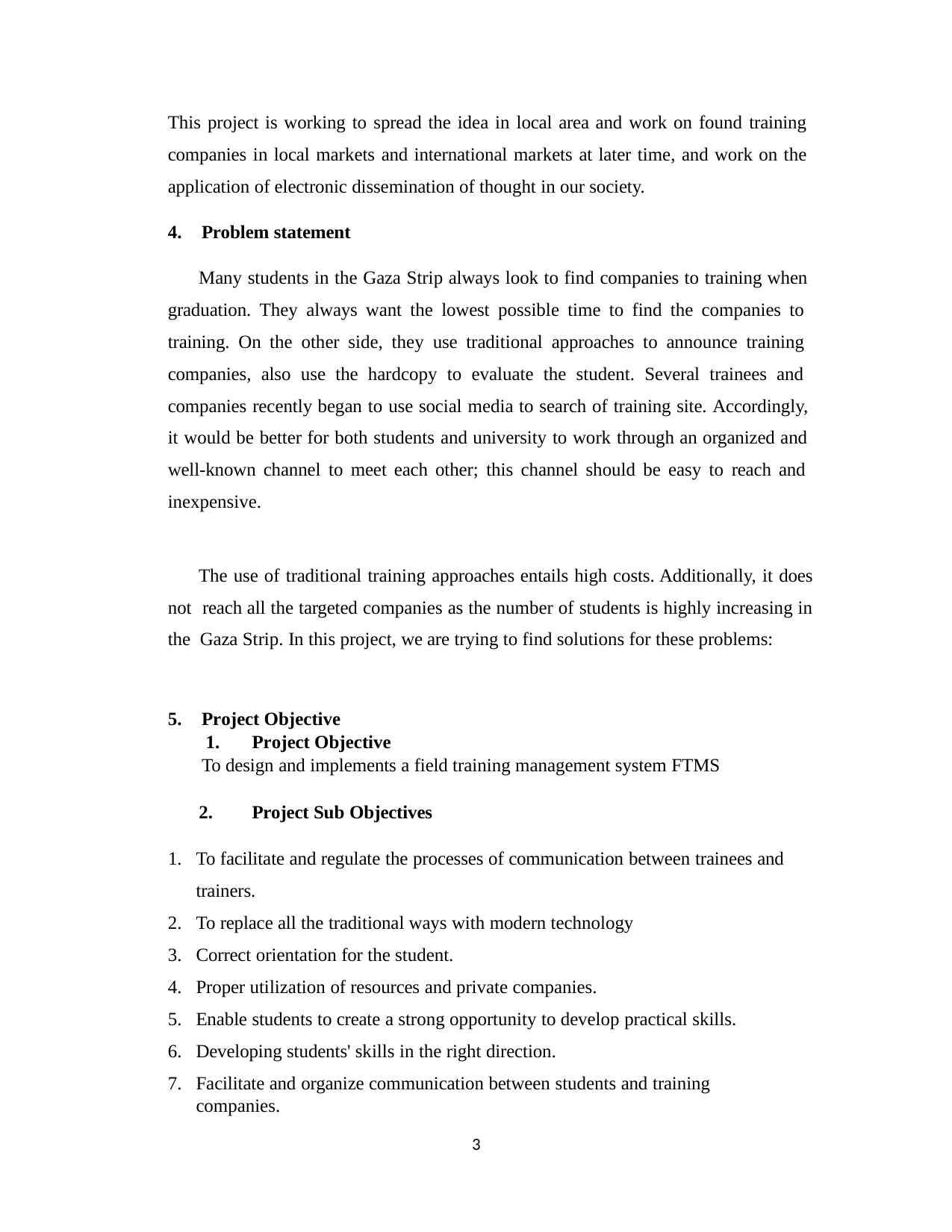

This project is working to spread the idea in local area and work on found training  companies in local markets and international markets at later time, and work on the  application of electronic dissemination of thought in our society.

Problem statement
Many students in the Gaza Strip always look to find companies to training when  graduation. They always want the lowest possible time to find the companies to  training. On the other side, they use traditional approaches to announce training  companies, also use the hardcopy to evaluate the student. Several trainees and  companies recently began to use social media to search of training site. Accordingly,  it would be better for both students and university to work through an organized and  well-known channel to meet each other; this channel should be easy to reach and  inexpensive.

The use of traditional training approaches entails high costs. Additionally, it does not  reach all the targeted companies as the number of students is highly increasing in the  Gaza Strip. In this project, we are trying to find solutions for these problems:

Project Objective
Project Objective
To design and implements a field training management system FTMS

Project Sub Objectives
To facilitate and regulate the processes of communication between trainees and  trainers.
To replace all the traditional ways with modern technology
Correct orientation for the student.
Proper utilization of resources and private companies.
Enable students to create a strong opportunity to develop practical skills.
Developing students' skills in the right direction.
Facilitate and organize communication between students and training companies.
3